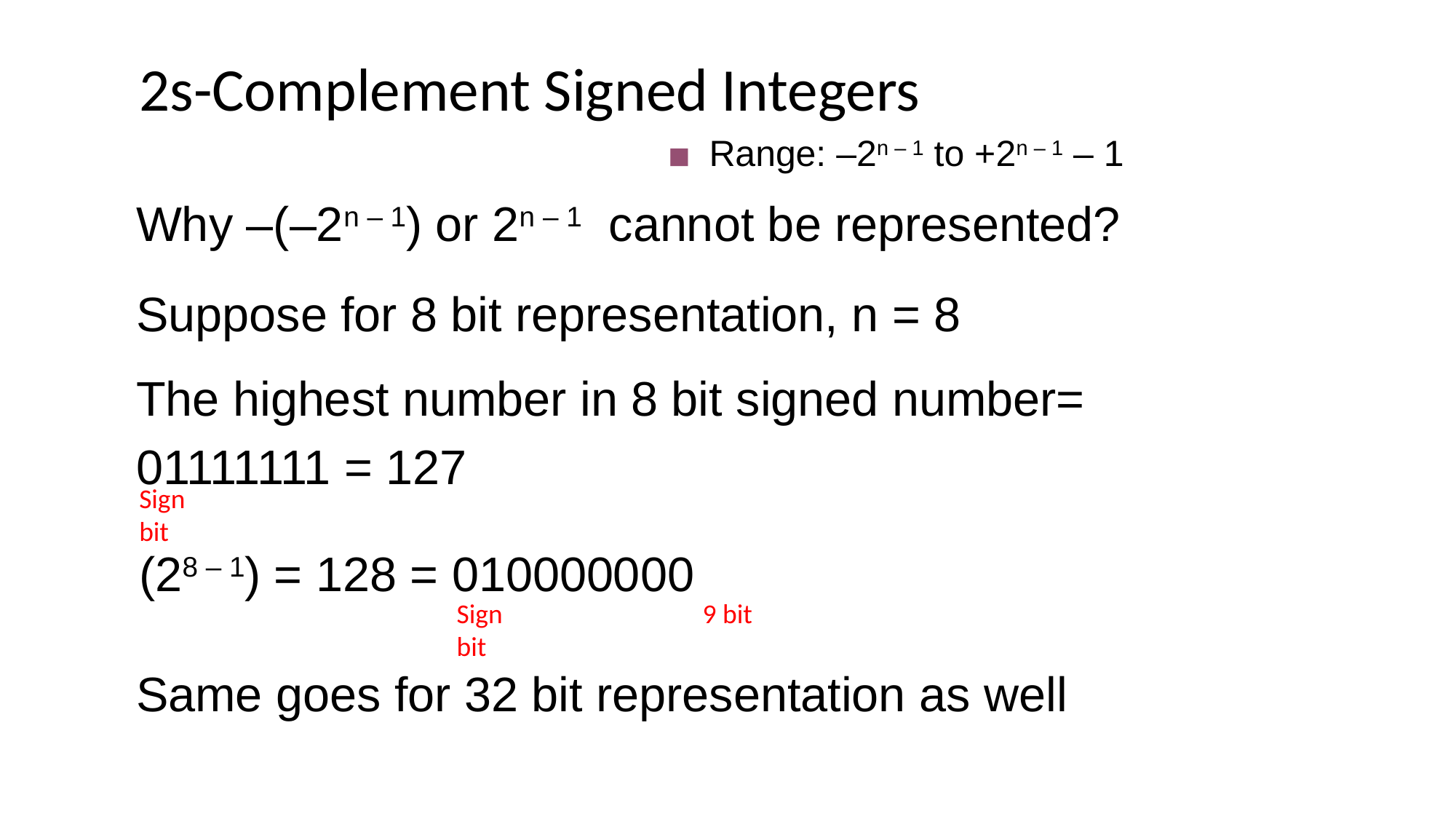

# 2s-Complement Signed Integers
Range: –2n – 1 to +2n – 1 – 1
Why –(–2n – 1) or 2n – 1  cannot be represented?
Suppose for 8 bit representation, n = 8
The highest number in 8 bit signed number=
01111111 = 127
Sign
bit
(28 – 1) = 128 = 010000000
9 bit
Sign
bit
Same goes for 32 bit representation as well